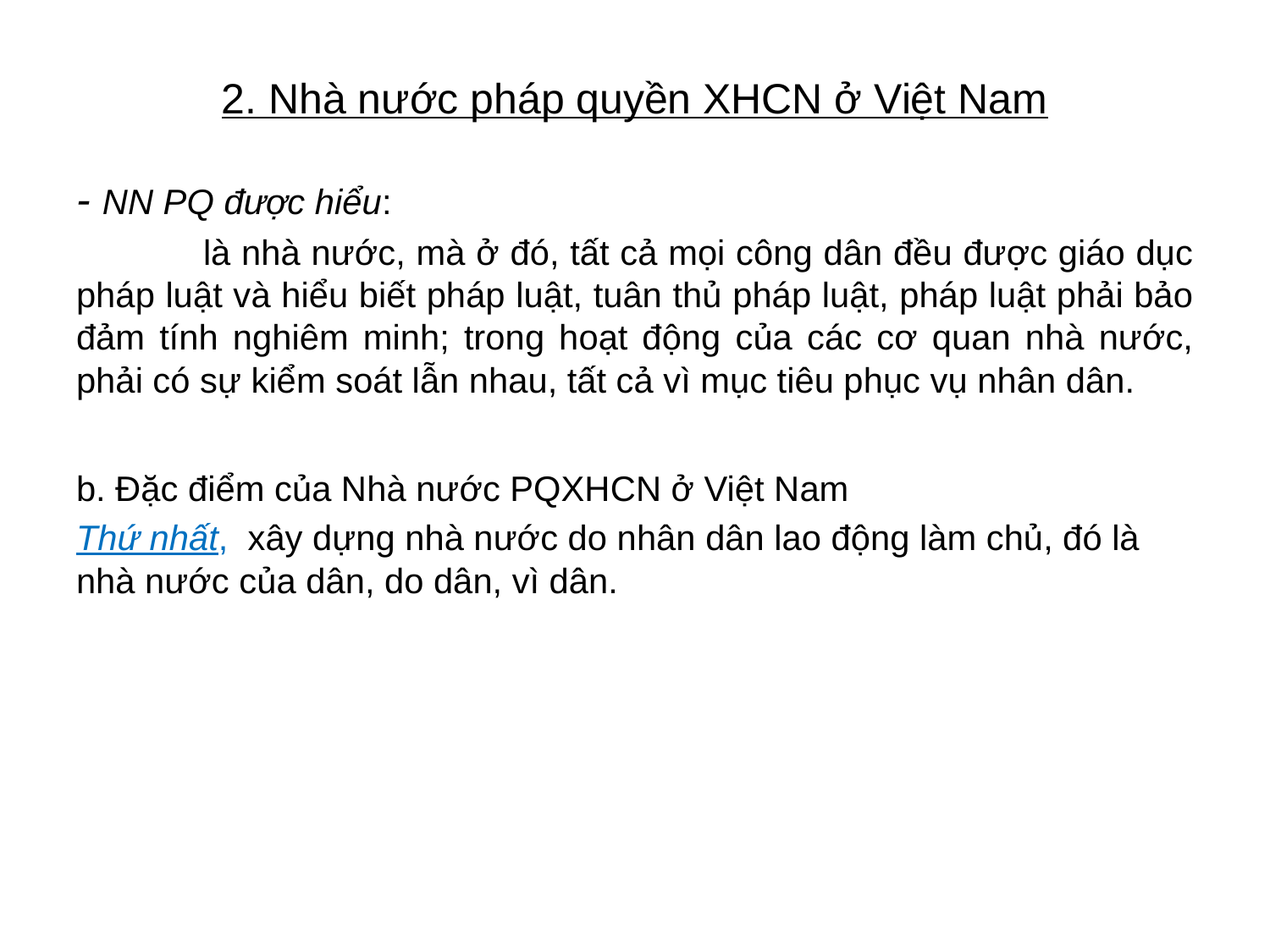

# 2. Nhà nước pháp quyền XHCN ở Việt Nam
- NN PQ được hiểu:
	là nhà nước, mà ở đó, tất cả mọi công dân đều được giáo dục pháp luật và hiểu biết pháp luật, tuân thủ pháp luật, pháp luật phải bảo đảm tính nghiêm minh; trong hoạt động của các cơ quan nhà nước, phải có sự kiểm soát lẫn nhau, tất cả vì mục tiêu phục vụ nhân dân.

b. Đặc điểm của Nhà nước PQXHCN ở Việt Nam
Thứ nhất,  xây dựng nhà nước do nhân dân lao động làm chủ, đó là nhà nước của dân, do dân, vì dân.